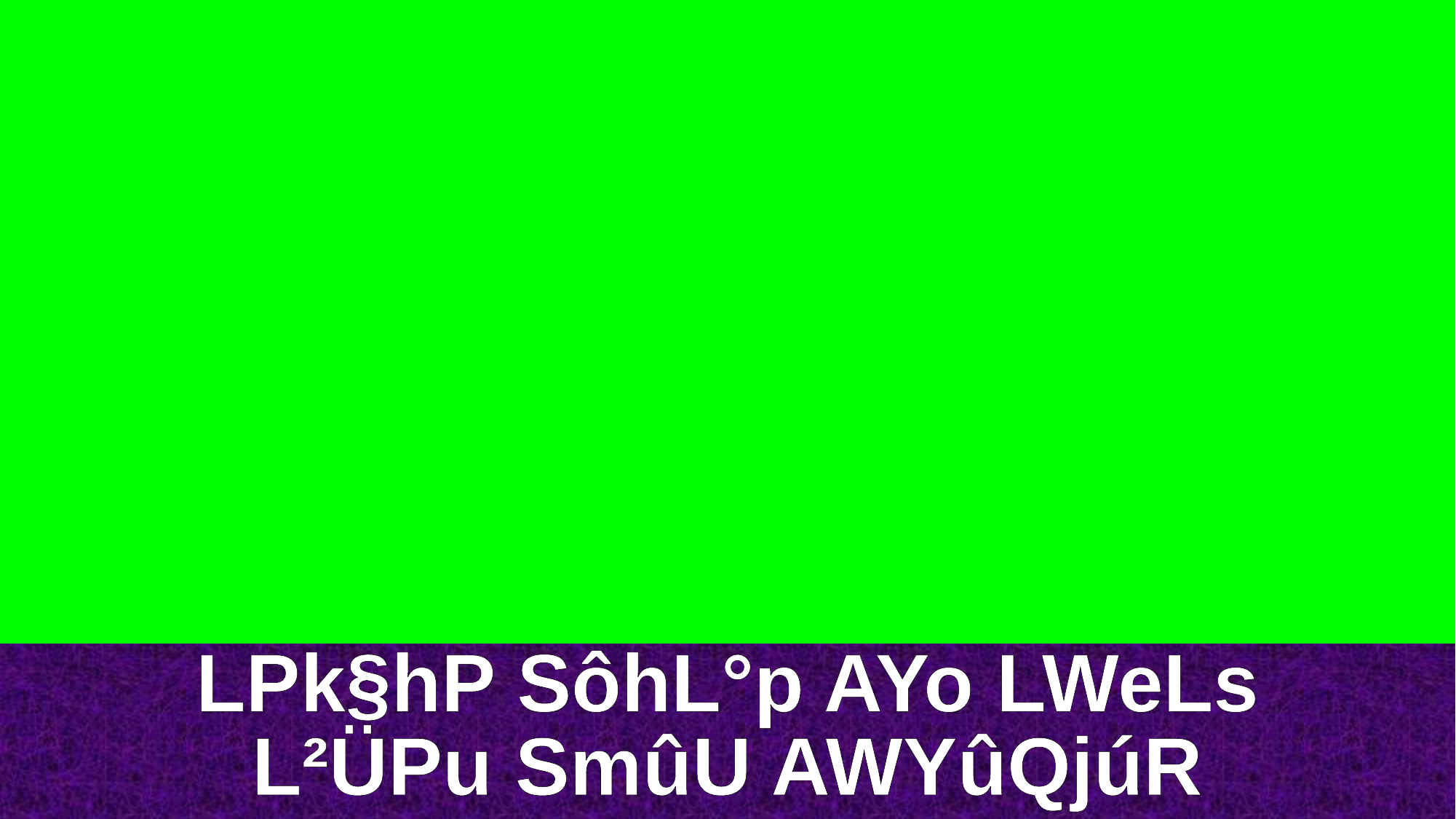

LPk§hP SôhL°p AYo LWeLs
L²ÜPu SmûU AWYûQjúR